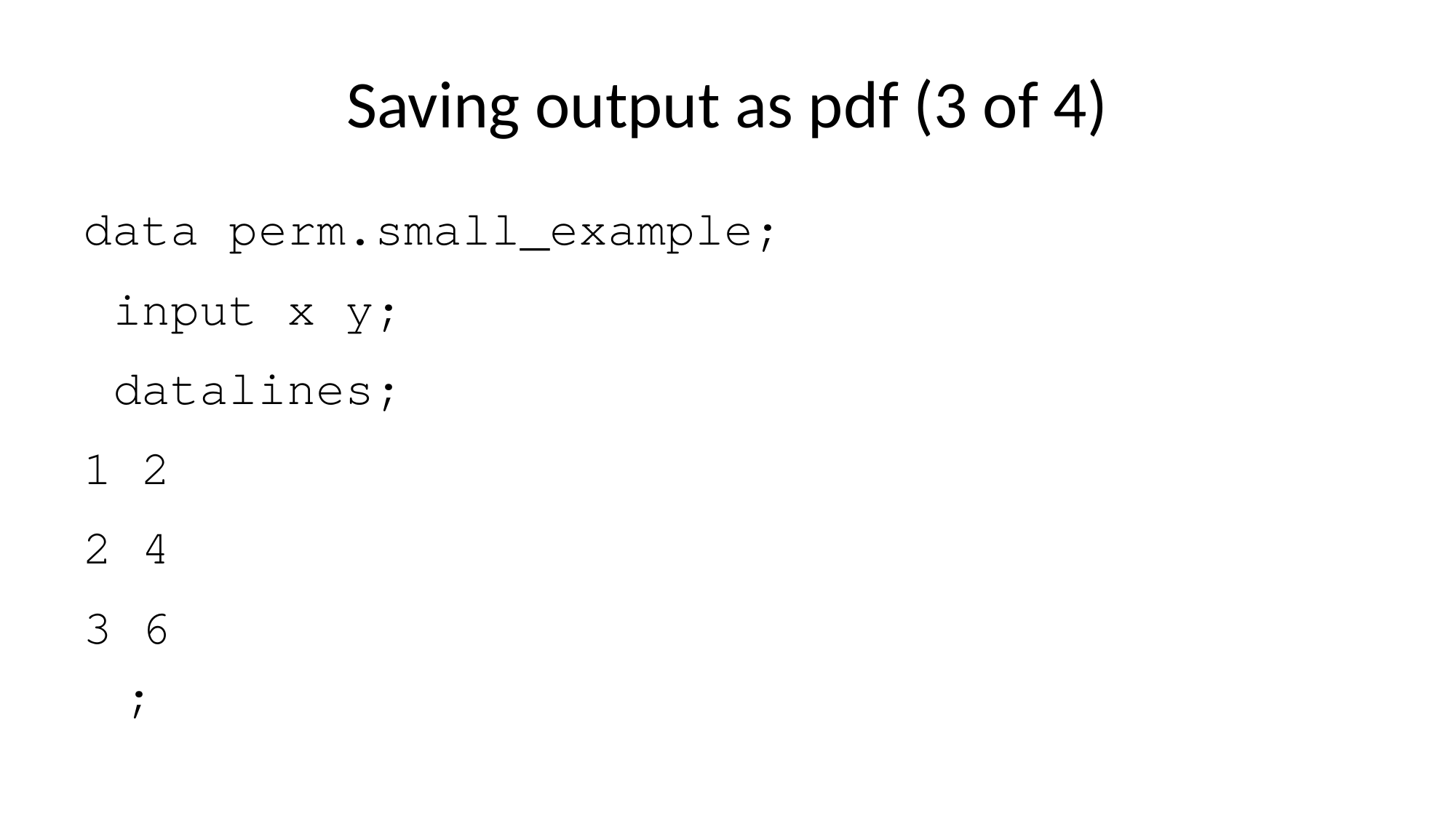

# Saving output as pdf (3 of 4)
data perm.small_example;
 input x y;
 datalines;
1 2
2 4
3 6
;